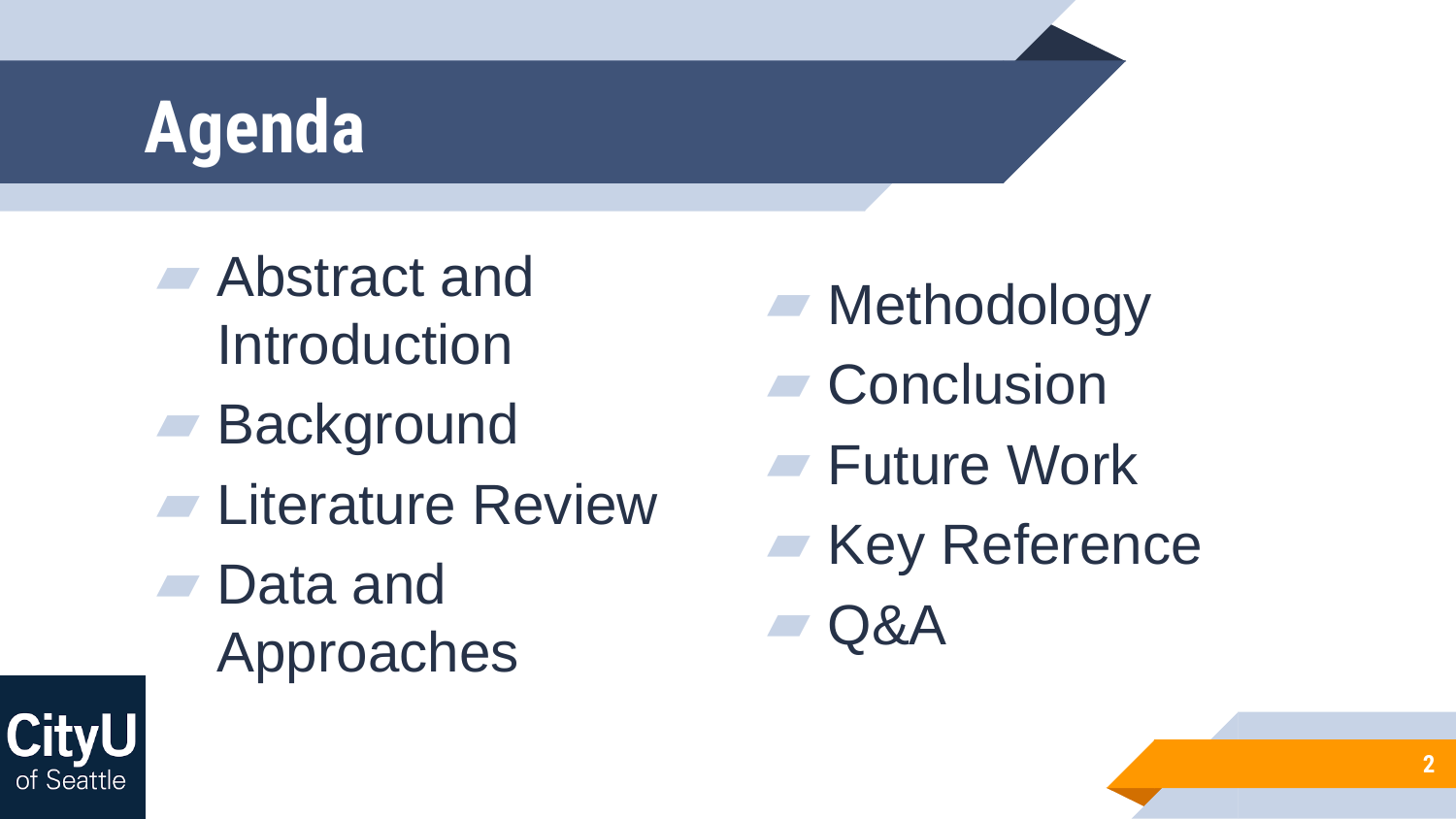

# Agenda
Abstract and Introduction
Background
Literature Review
Data and Approaches
Methodology
Conclusion
Future Work
Key Reference
Q&A
2